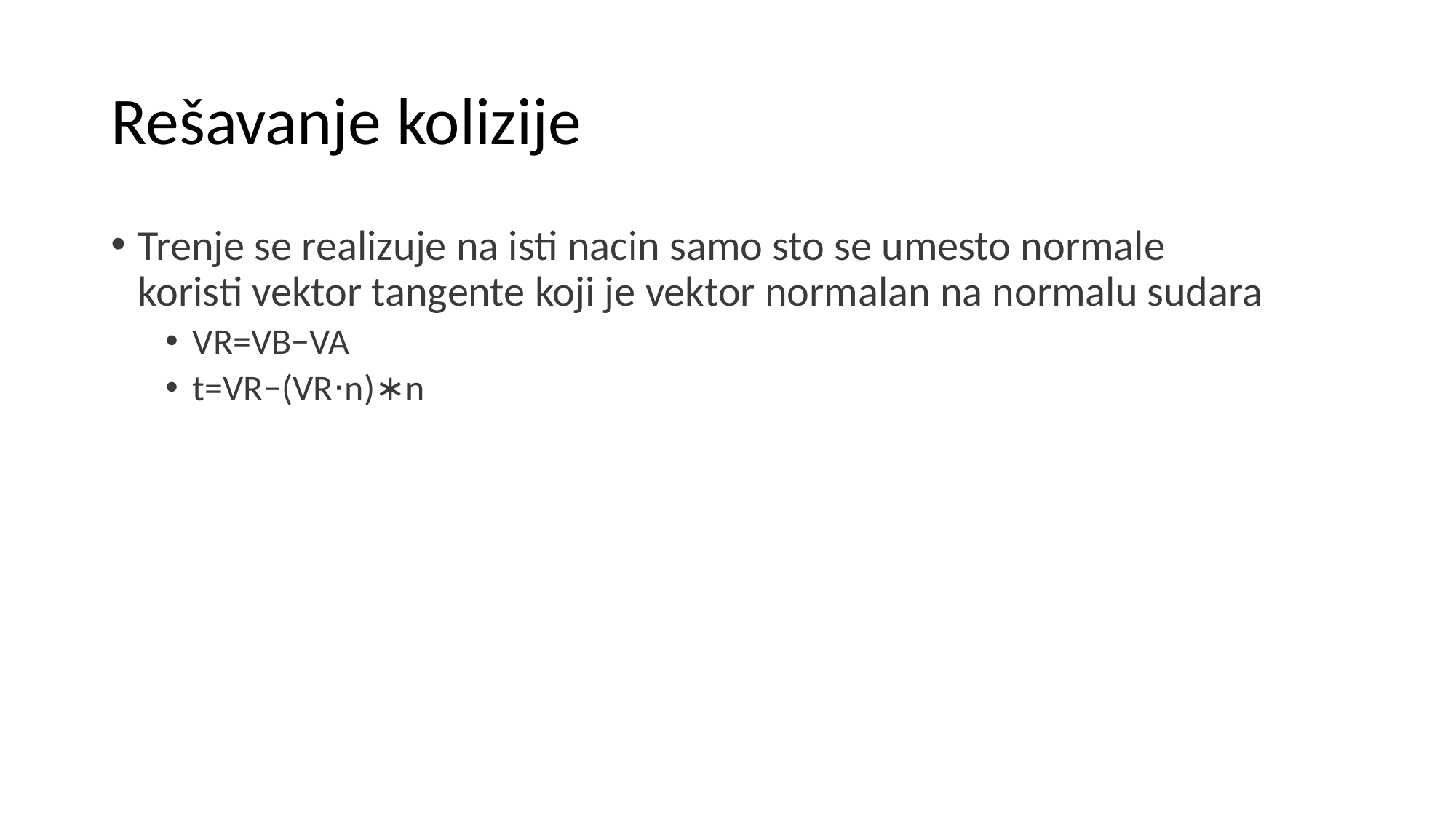

# Rešavanje kolizije
Trenje se realizuje na isti nacin samo sto se umesto normale koristi vektor tangente koji je vektor normalan na normalu sudara
VR=VB−VA
t=VR−(VR⋅n)∗n